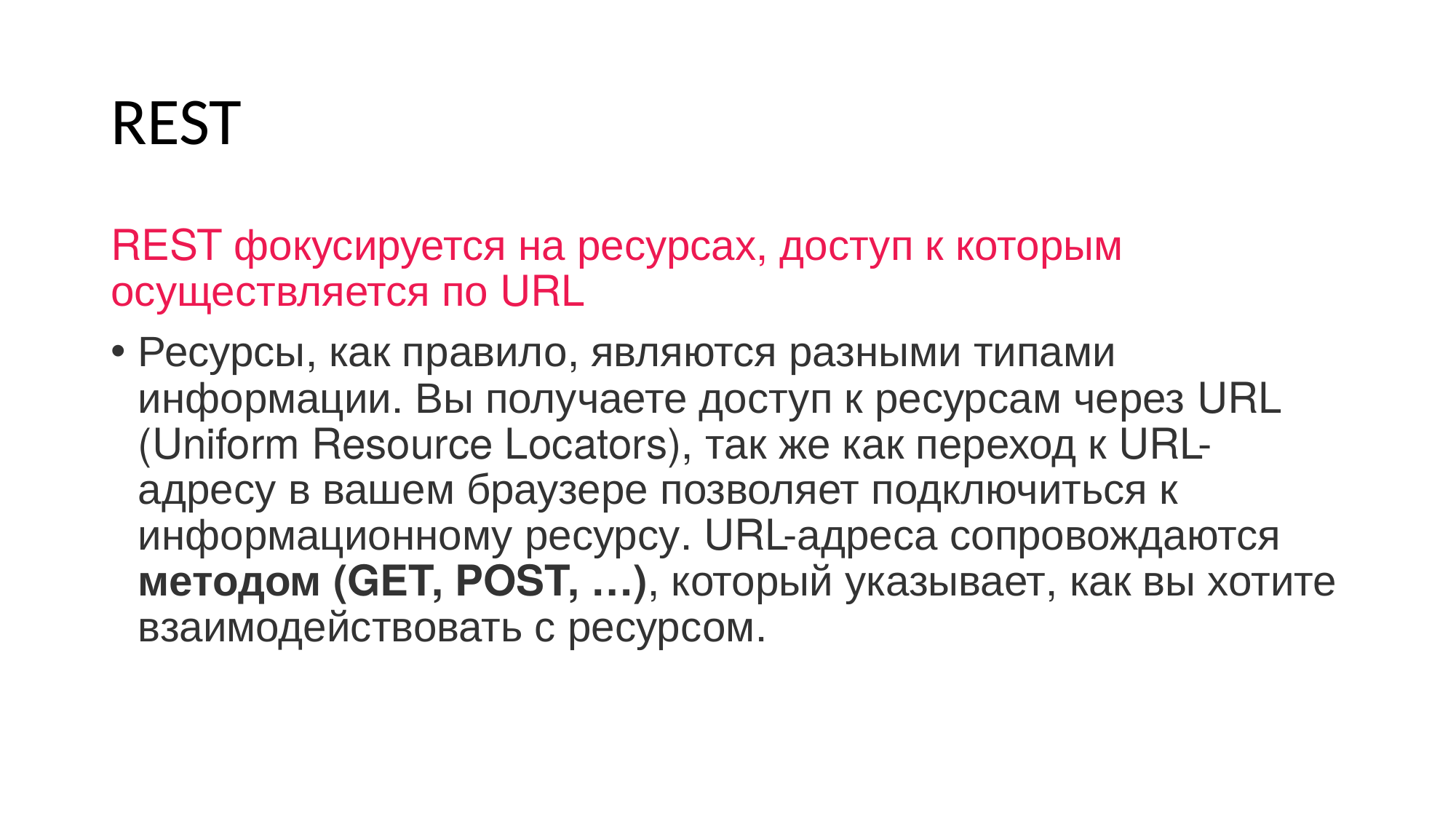

# REST
REST фокусируется на ресурсах, доступ к которым осуществляется по URL
Ресурсы, как правило, являются разными типами информации. Вы получаете доступ к ресурсам через URL (Uniform Resource Locators), так же как переход к URL-адресу в вашем браузере позволяет подключиться к информационному ресурсу. URL-адреса сопровождаются методом (GET, POST, …), который указывает, как вы хотите взаимодействовать с ресурсом.